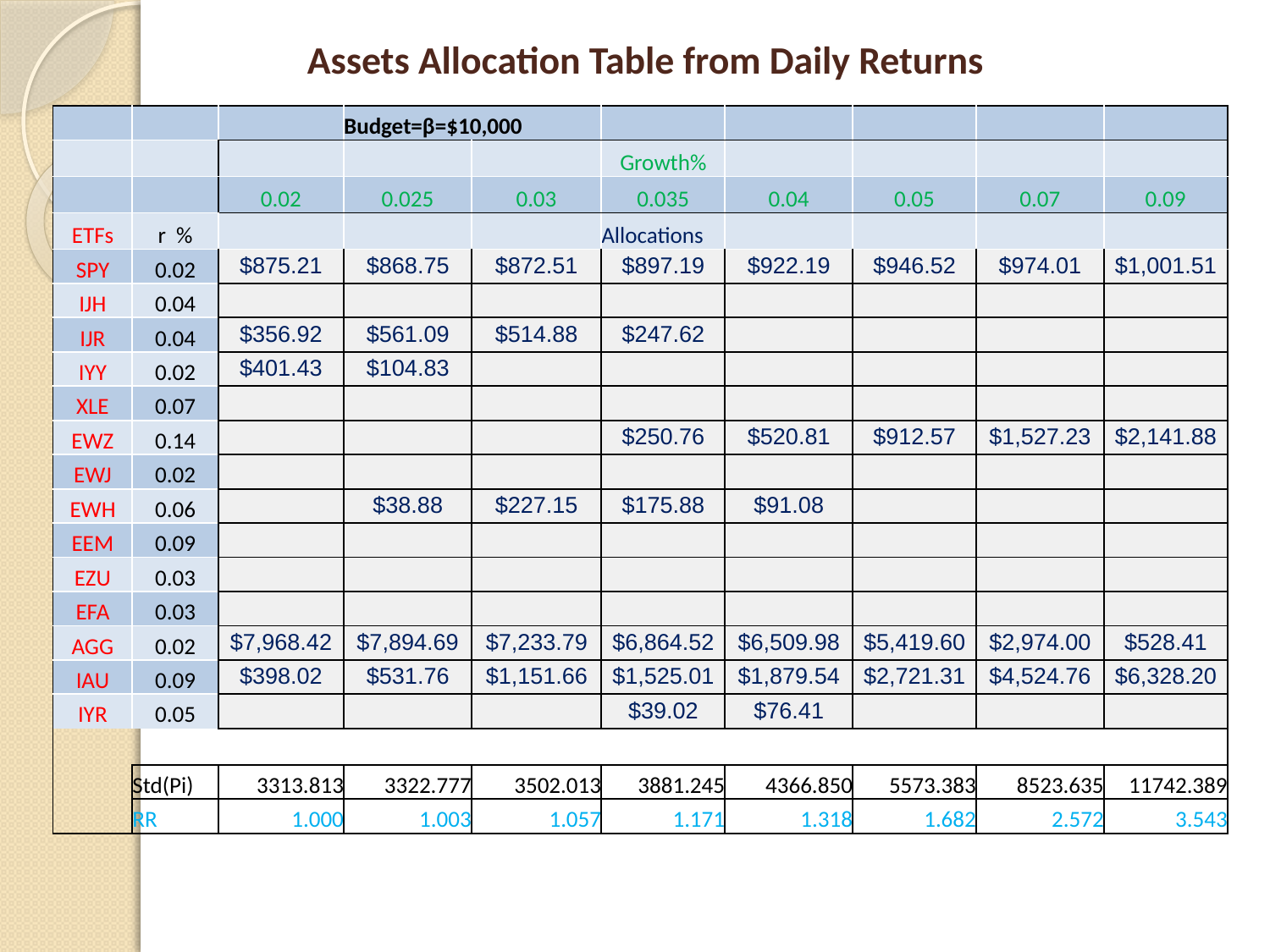

Assets Allocation Table from Daily Returns
|  |  |  | Budget=β=$10,000 |  |  |  |  |  |  |
| --- | --- | --- | --- | --- | --- | --- | --- | --- | --- |
|  |  |  |  |  | Growth% |  |  |  |  |
|  |  | 0.02 | 0.025 | 0.03 | 0.035 | 0.04 | 0.05 | 0.07 | 0.09 |
| ETFs | r % |  |  |  | Allocations |  |  |  |  |
| SPY | 0.02 | $875.21 | $868.75 | $872.51 | $897.19 | $922.19 | $946.52 | $974.01 | $1,001.51 |
| IJH | 0.04 |  |  |  |  |  |  |  |  |
| IJR | 0.04 | $356.92 | $561.09 | $514.88 | $247.62 |  |  |  |  |
| IYY | 0.02 | $401.43 | $104.83 |  |  |  |  |  |  |
| XLE | 0.07 |  |  |  |  |  |  |  |  |
| EWZ | 0.14 |  |  |  | $250.76 | $520.81 | $912.57 | $1,527.23 | $2,141.88 |
| EWJ | 0.02 |  |  |  |  |  |  |  |  |
| EWH | 0.06 |  | $38.88 | $227.15 | $175.88 | $91.08 |  |  |  |
| EEM | 0.09 |  |  |  |  |  |  |  |  |
| EZU | 0.03 |  |  |  |  |  |  |  |  |
| EFA | 0.03 |  |  |  |  |  |  |  |  |
| AGG | 0.02 | $7,968.42 | $7,894.69 | $7,233.79 | $6,864.52 | $6,509.98 | $5,419.60 | $2,974.00 | $528.41 |
| IAU | 0.09 | $398.02 | $531.76 | $1,151.66 | $1,525.01 | $1,879.54 | $2,721.31 | $4,524.76 | $6,328.20 |
| IYR | 0.05 |  |  |  | $39.02 | $76.41 |  |  |  |
|  |  |  |  |  |  |  |  |  |  |
|  | Std(Pi) | 3313.813 | 3322.777 | 3502.013 | 3881.245 | 4366.850 | 5573.383 | 8523.635 | 11742.389 |
|  | RR | 1.000 | 1.003 | 1.057 | 1.171 | 1.318 | 1.682 | 2.572 | 3.543 |